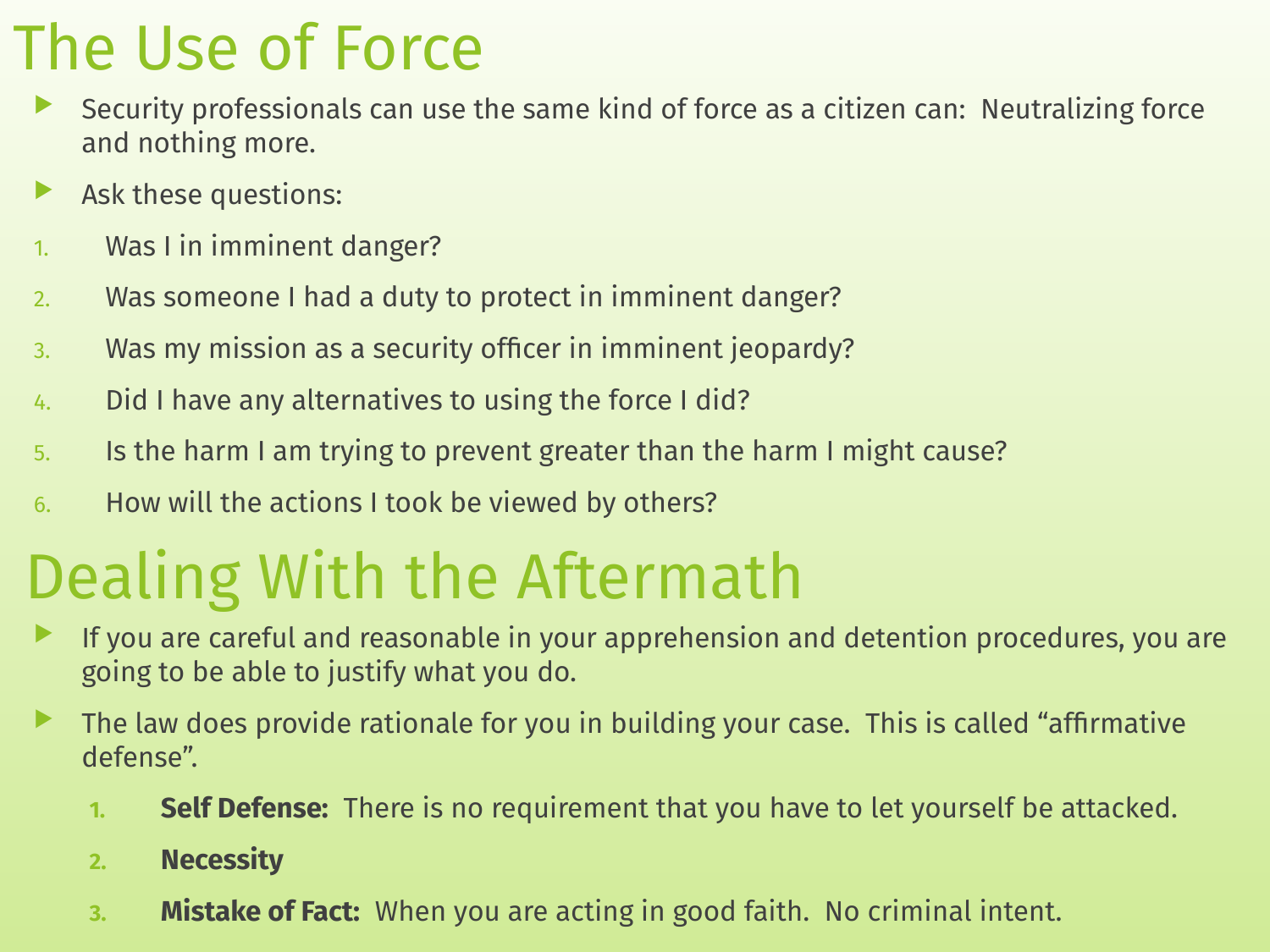

# The Use of Force
Security professionals can use the same kind of force as a citizen can:  Neutralizing force and nothing more.
Ask these questions:
Was I in imminent danger?
Was someone I had a duty to protect in imminent danger?
Was my mission as a security officer in imminent jeopardy?
Did I have any alternatives to using the force I did?
Is the harm I am trying to prevent greater than the harm I might cause?
How will the actions I took be viewed by others?

Dealing With the Aftermath
If you are careful and reasonable in your apprehension and detention procedures, you are going to be able to justify what you do.
The law does provide rationale for you in building your case.  This is called “affirmative defense”.
Self Defense:  There is no requirement that you have to let yourself be attacked.
Necessity
Mistake of Fact:  When you are acting in good faith.  No criminal intent.
10